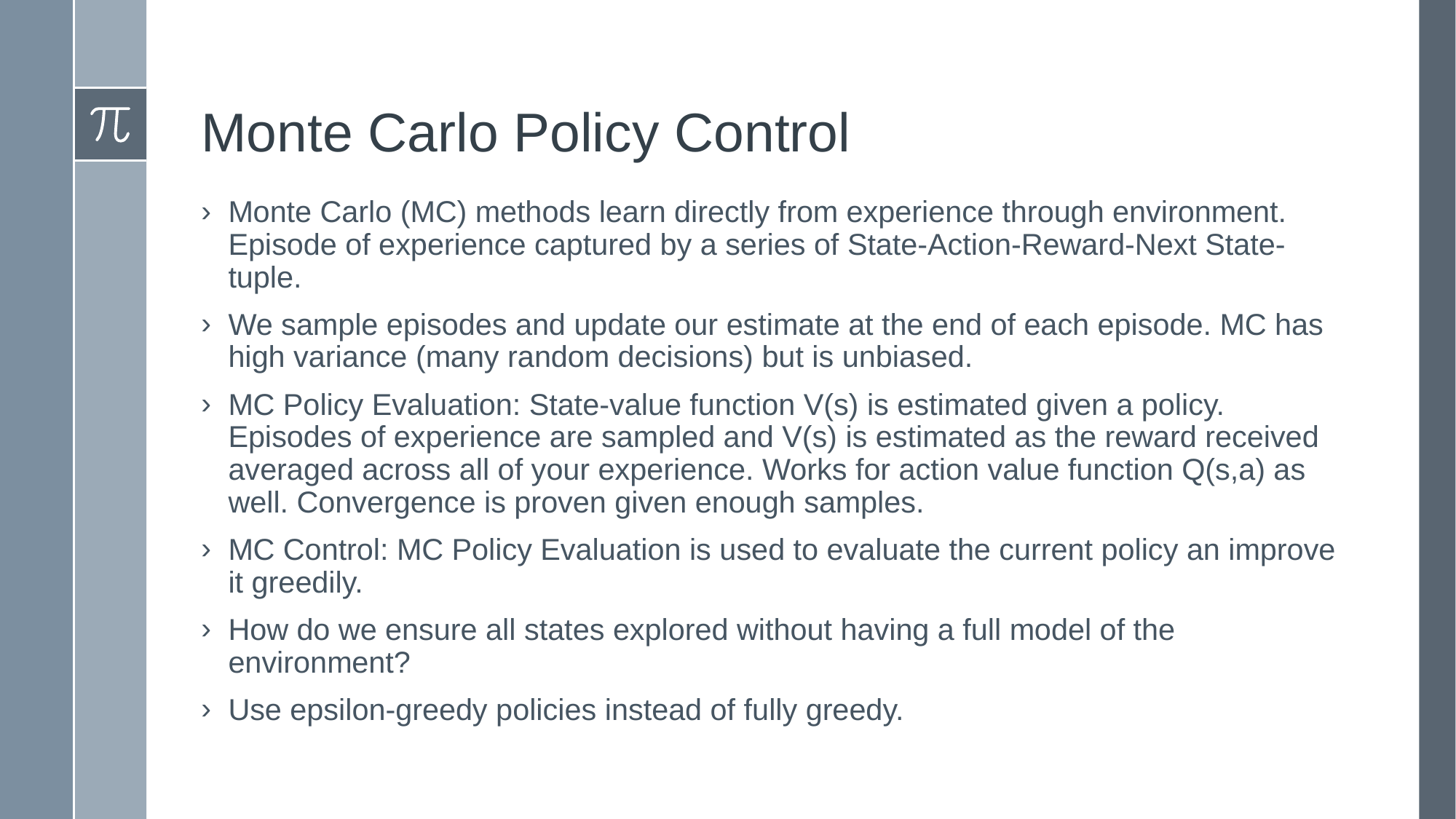

# Monte Carlo Policy Control
Monte Carlo (MC) methods learn directly from experience through environment. Episode of experience captured by a series of State-Action-Reward-Next State-tuple.
We sample episodes and update our estimate at the end of each episode. MC has high variance (many random decisions) but is unbiased.
MC Policy Evaluation: State-value function V(s) is estimated given a policy. Episodes of experience are sampled and V(s) is estimated as the reward received averaged across all of your experience. Works for action value function Q(s,a) as well. Convergence is proven given enough samples.
MC Control: MC Policy Evaluation is used to evaluate the current policy an improve it greedily.
How do we ensure all states explored without having a full model of the environment?
Use epsilon-greedy policies instead of fully greedy.